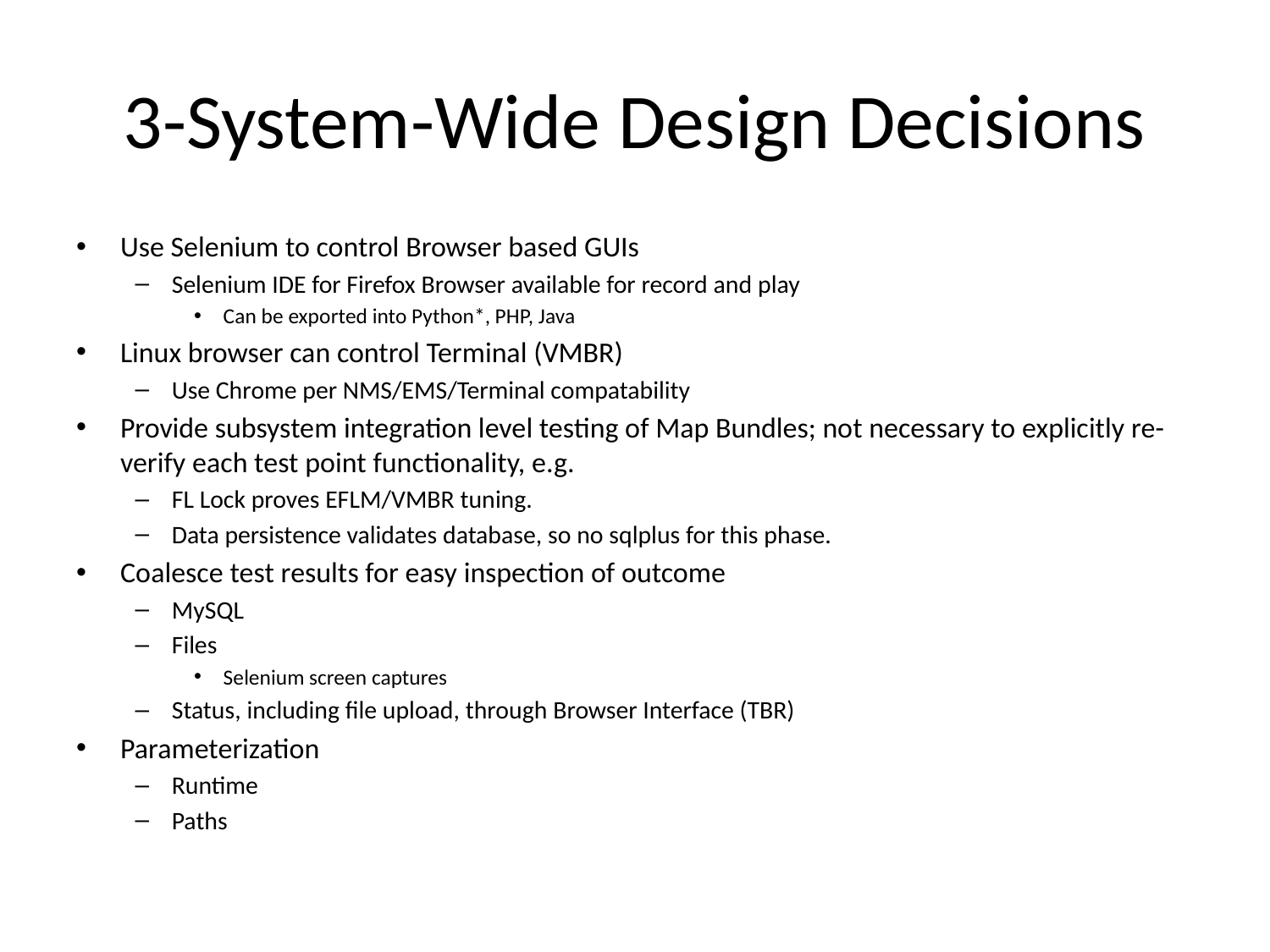

# 3-System-Wide Design Decisions
Use Selenium to control Browser based GUIs
Selenium IDE for Firefox Browser available for record and play
Can be exported into Python*, PHP, Java
Linux browser can control Terminal (VMBR)
Use Chrome per NMS/EMS/Terminal compatability
Provide subsystem integration level testing of Map Bundles; not necessary to explicitly re-verify each test point functionality, e.g.
FL Lock proves EFLM/VMBR tuning.
Data persistence validates database, so no sqlplus for this phase.
Coalesce test results for easy inspection of outcome
MySQL
Files
Selenium screen captures
Status, including file upload, through Browser Interface (TBR)
Parameterization
Runtime
Paths